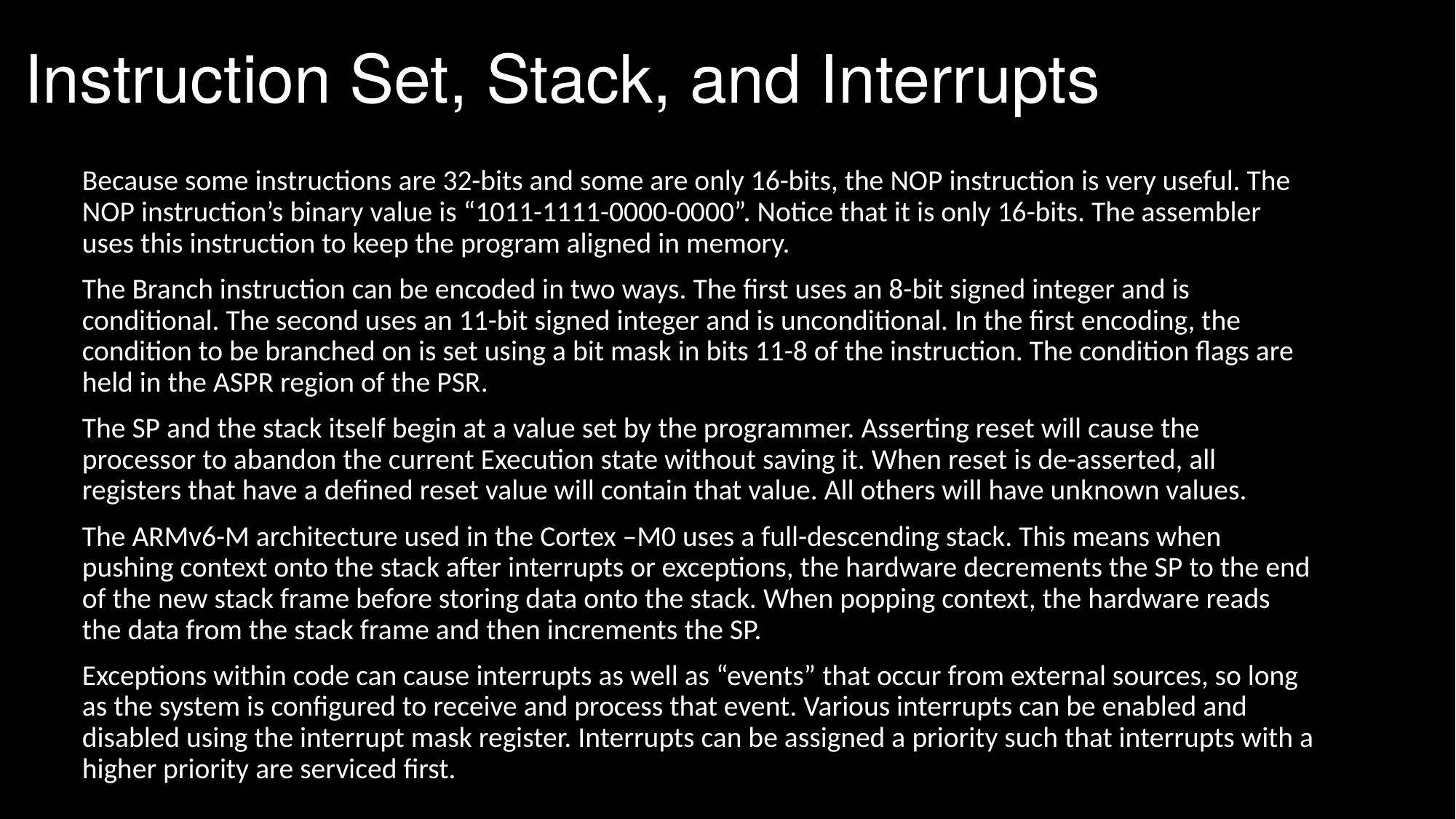

# Instruction Set, Stack, and Interrupts
Because some instructions are 32-bits and some are only 16-bits, the NOP instruction is very useful. The NOP instruction’s binary value is “1011-1111-0000-0000”. Notice that it is only 16-bits. The assembler uses this instruction to keep the program aligned in memory.
The Branch instruction can be encoded in two ways. The first uses an 8-bit signed integer and is conditional. The second uses an 11-bit signed integer and is unconditional. In the first encoding, the condition to be branched on is set using a bit mask in bits 11-8 of the instruction. The condition flags are held in the ASPR region of the PSR.
The SP and the stack itself begin at a value set by the programmer. Asserting reset will cause the processor to abandon the current Execution state without saving it. When reset is de-asserted, all registers that have a defined reset value will contain that value. All others will have unknown values.
The ARMv6-M architecture used in the Cortex –M0 uses a full-descending stack. This means when pushing context onto the stack after interrupts or exceptions, the hardware decrements the SP to the end of the new stack frame before storing data onto the stack. When popping context, the hardware reads the data from the stack frame and then increments the SP.
Exceptions within code can cause interrupts as well as “events” that occur from external sources, so long as the system is configured to receive and process that event. Various interrupts can be enabled and disabled using the interrupt mask register. Interrupts can be assigned a priority such that interrupts with a higher priority are serviced first.